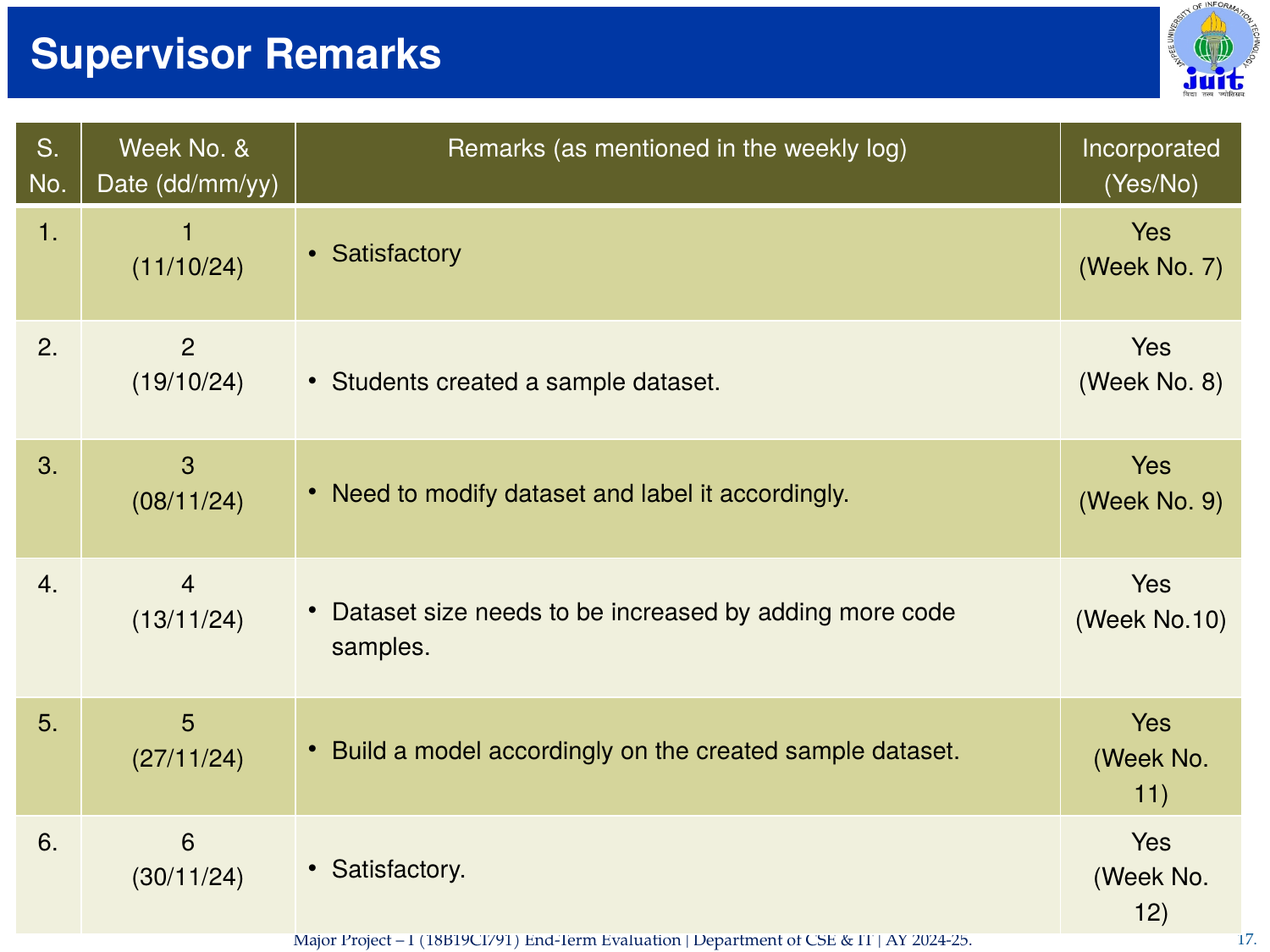

# Supervisor Remarks

| S. No. | Week No. & Date (dd/mm/yy) | Remarks (as mentioned in the weekly log) | Incorporated (Yes/No) |
| --- | --- | --- | --- |
| 1. | 1 (11/10/24) | Satisfactory | Yes (Week No. 7) |
| 2. | 2 (19/10/24) | Students created a sample dataset. | Yes (Week No. 8) |
| 3. | 3 (08/11/24) | Need to modify dataset and label it accordingly. | Yes (Week No. 9) |
| 4. | 4 (13/11/24) | Dataset size needs to be increased by adding more code samples. | Yes (Week No.10) |
| 5. | 5 (27/11/24) | Build a model accordingly on the created sample dataset. | Yes (Week No. 11) |
| 6. | 6 (30/11/24) | Satisfactory. | Yes (Week No. 12) |